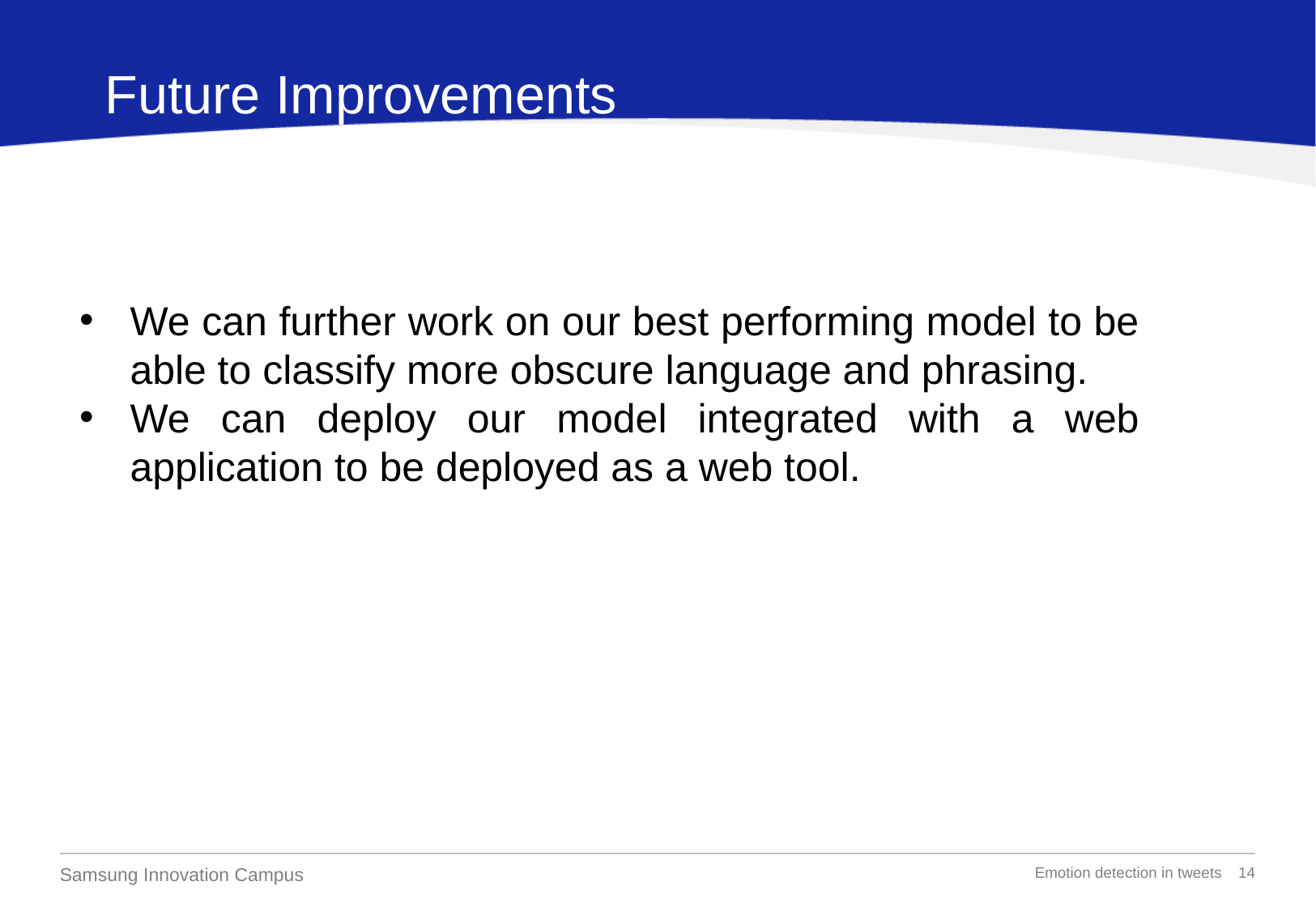

Future Improvements

#
We can further work on our best performing model to be able to classify more obscure language and phrasing.
We can deploy our model integrated with a web application to be deployed as a web tool.